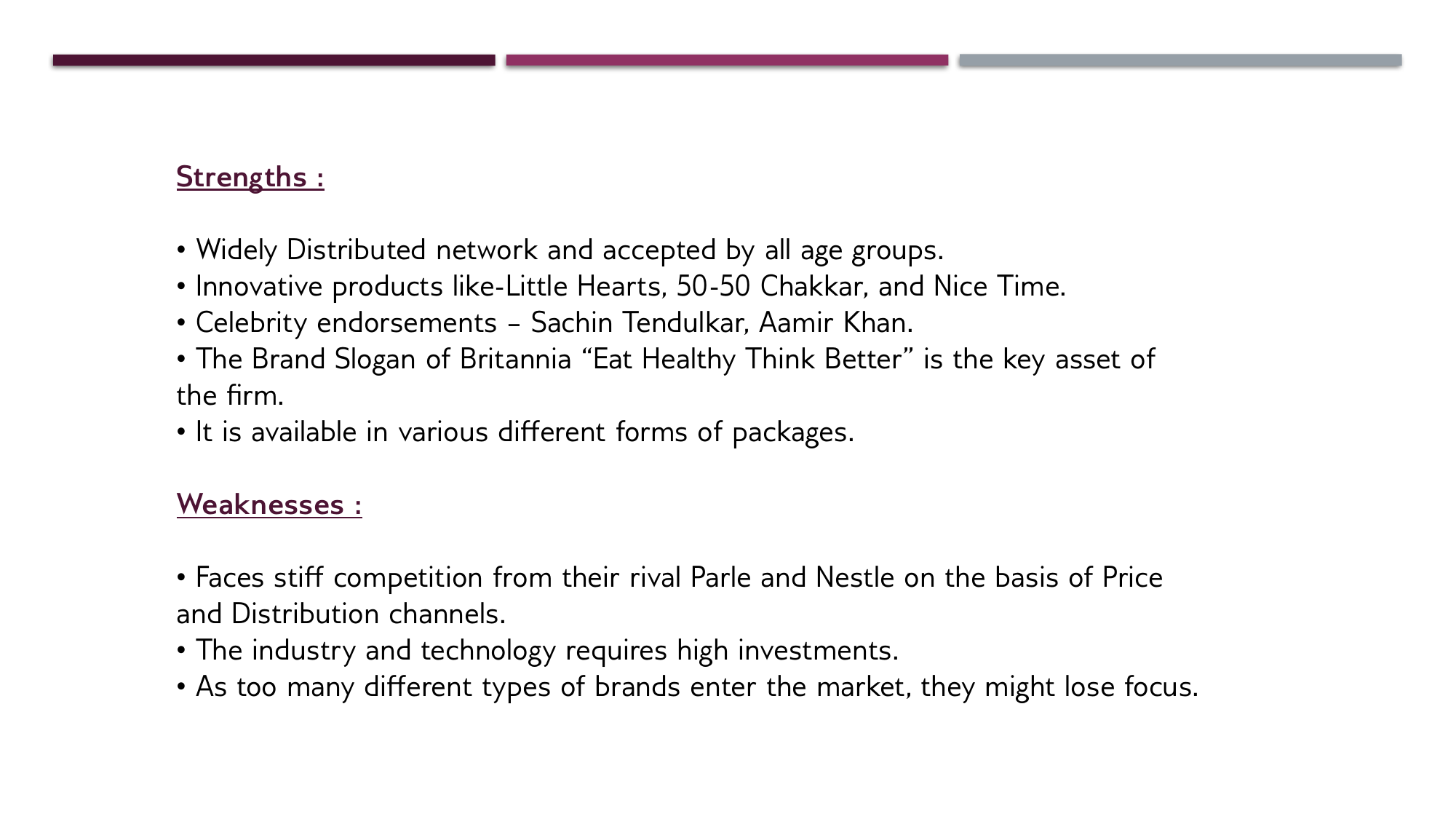

Strengths :

• Widely Distributed network and accepted by all age groups.
• Innovative products like-Little Hearts, 50-50 Chakkar, and Nice Time.
• Celebrity endorsements – Sachin Tendulkar, Aamir Khan.
• The Brand Slogan of Britannia “Eat Healthy Think Better” is the key asset of
the firm.
• It is available in various different forms of packages.

Weaknesses :

• Faces stiff competition from their rival Parle and Nestle on the basis of Price
and Distribution channels.
• The industry and technology requires high investments.
• As too many different types of brands enter the market, they might lose focus.